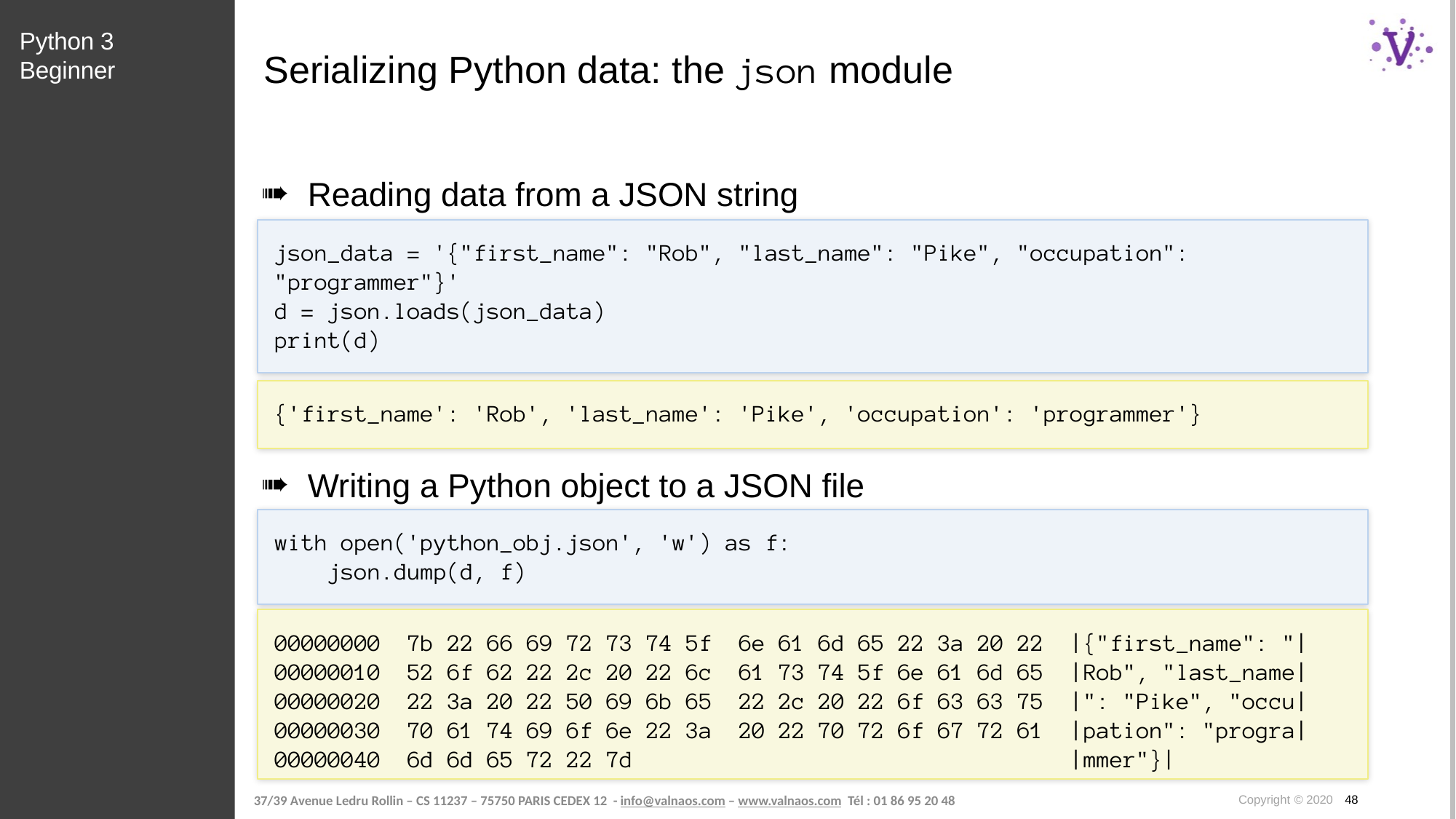

Python 3 Beginner
# Serializing Python data: the json module
Reading data from a JSON string
json_data = '{"first_name": "Rob", "last_name": "Pike", "occupation": "programmer"}'
d = json.loads(json_data)
print(d)
{'first_name': 'Rob', 'last_name': 'Pike', 'occupation': 'programmer'}
Writing a Python object to a JSON file
with open('python_obj.json', 'w') as f:
    json.dump(d, f)
00000000  7b 22 66 69 72 73 74 5f  6e 61 6d 65 22 3a 20 22  |{"first_name": "|
00000010  52 6f 62 22 2c 20 22 6c  61 73 74 5f 6e 61 6d 65  |Rob", "last_name|
00000020  22 3a 20 22 50 69 6b 65  22 2c 20 22 6f 63 63 75  |": "Pike", "occu|
00000030  70 61 74 69 6f 6e 22 3a  20 22 70 72 6f 67 72 61  |pation": "progra|
00000040  6d 6d 65 72 22 7d                                 |mmer"}|
Copyright © 2020   48